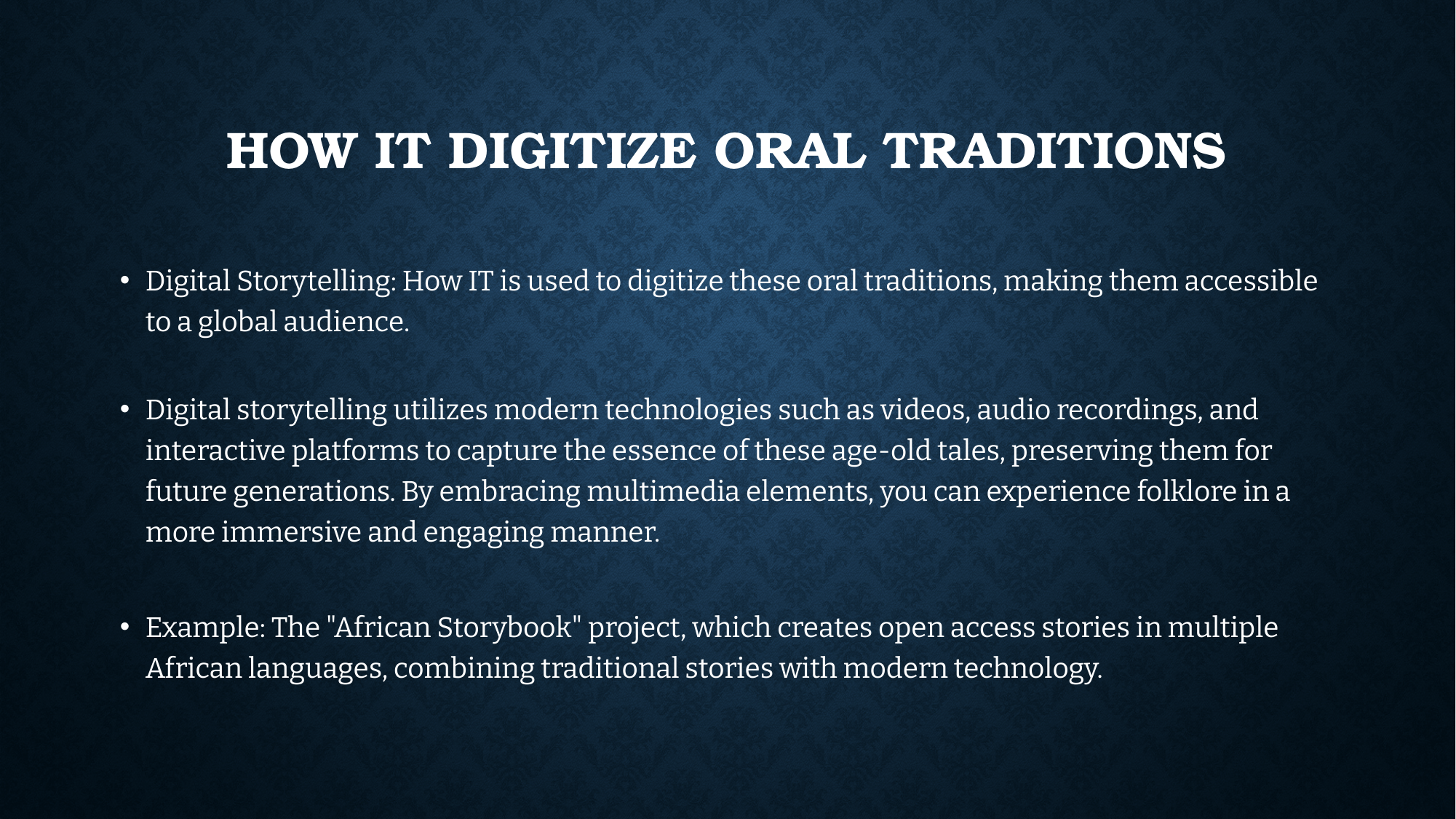

# How IT digitize oral traditions
Digital Storytelling: How IT is used to digitize these oral traditions, making them accessible to a global audience.
Digital storytelling utilizes modern technologies such as videos, audio recordings, and interactive platforms to capture the essence of these age-old tales, preserving them for future generations. By embracing multimedia elements, you can experience folklore in a more immersive and engaging manner.
Example: The "African Storybook" project, which creates open access stories in multiple African languages, combining traditional stories with modern technology.